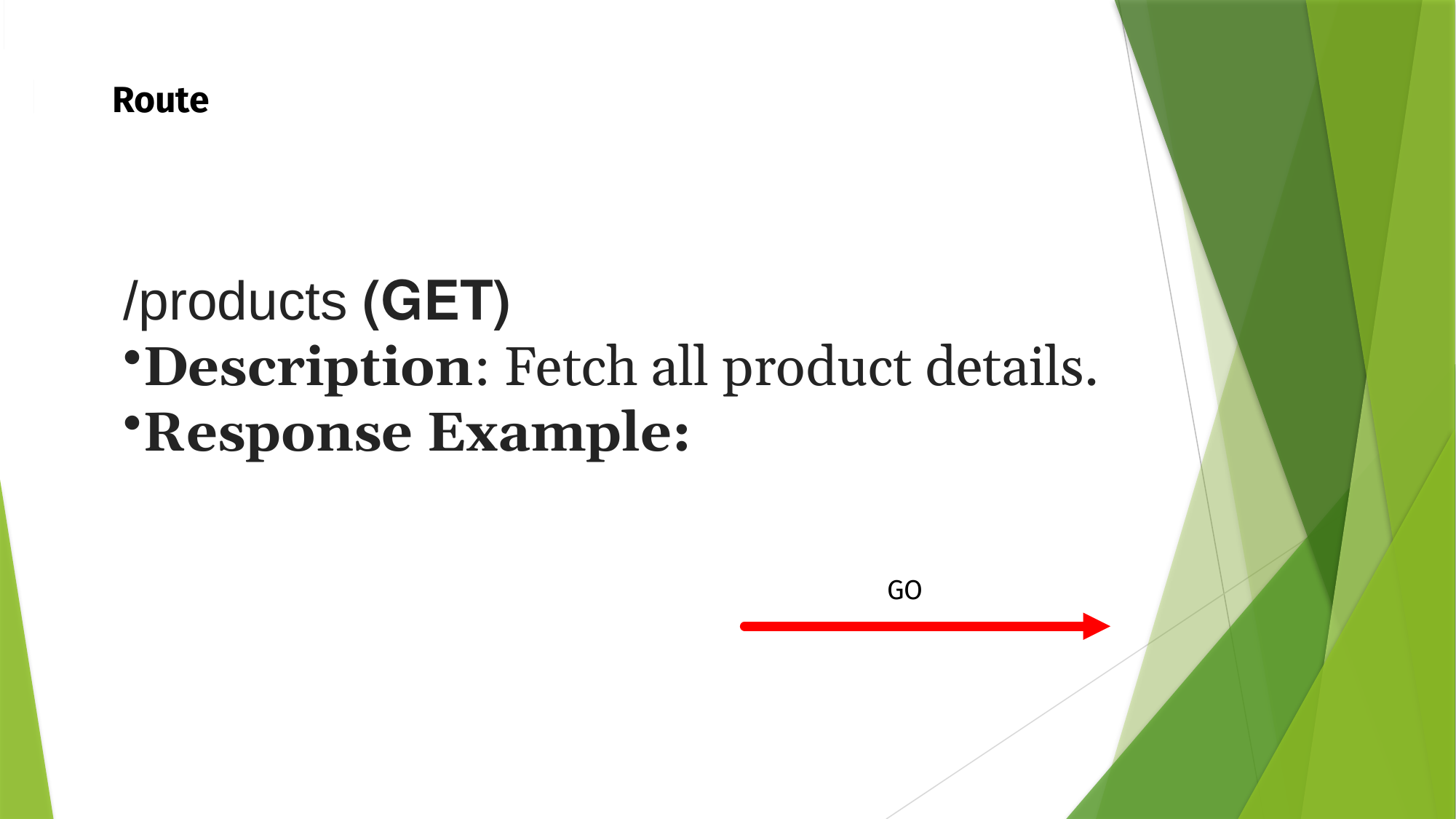

Route

/products (GET)
Description: Fetch all product details.
Response Example:

GO